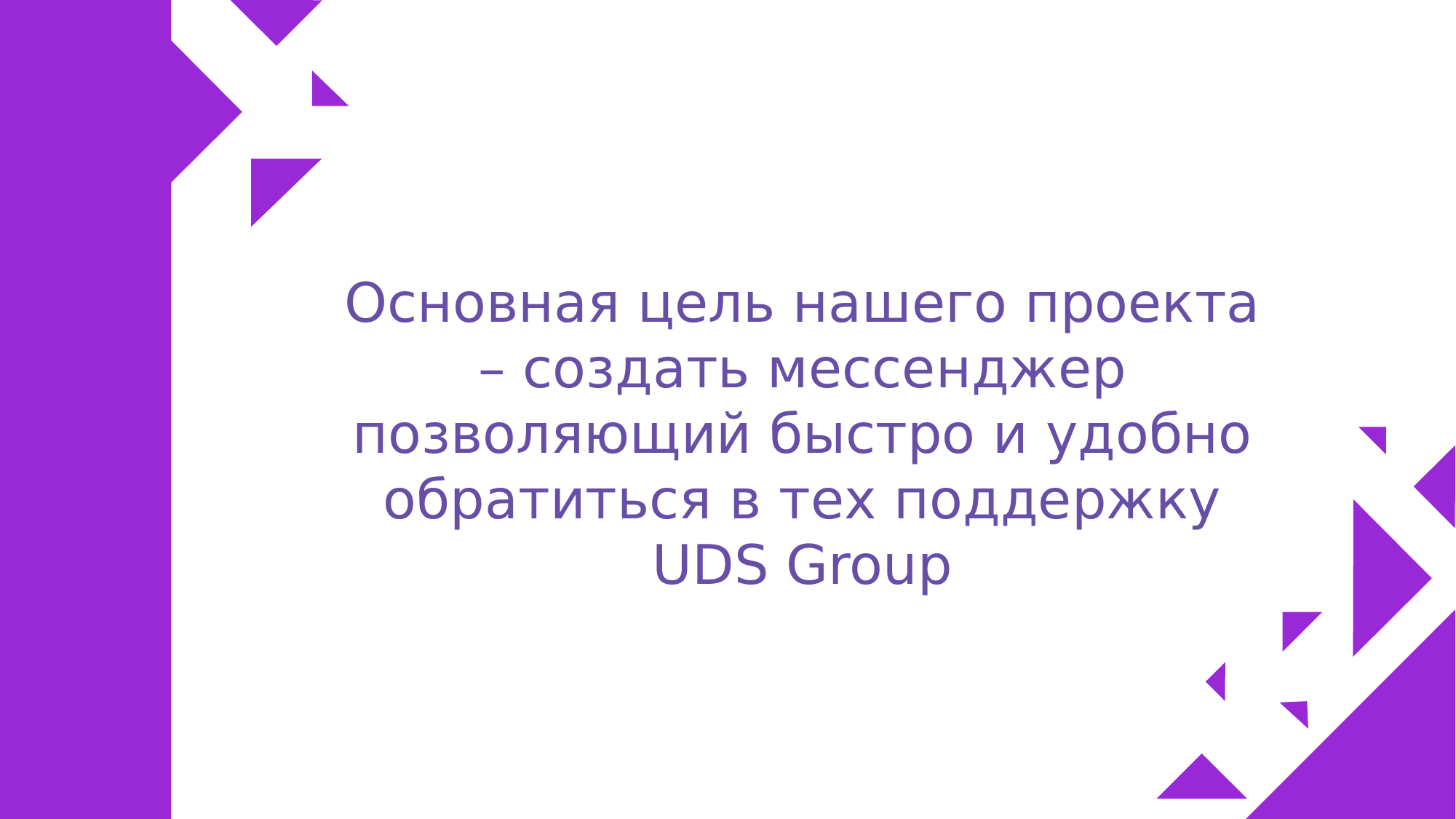

Основная цель нашего проекта – создать мессенджер позволяющий быстро и удобно обратиться в тех поддержку UDS Group